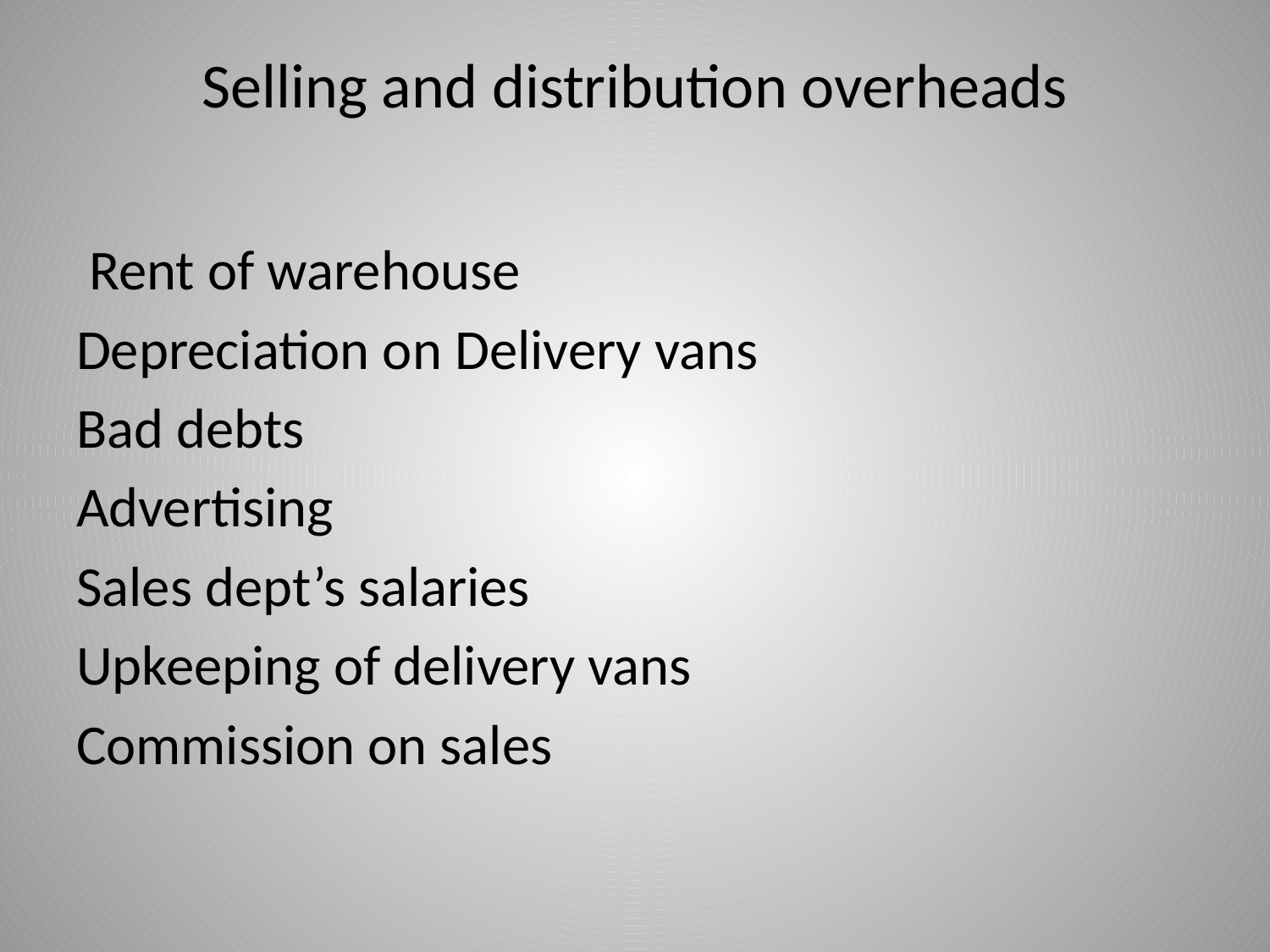

# Selling and distribution overheads

 Rent of warehouse
Depreciation on Delivery vans
Bad debts
Advertising
Sales dept’s salaries
Upkeeping of delivery vans
Commission on sales